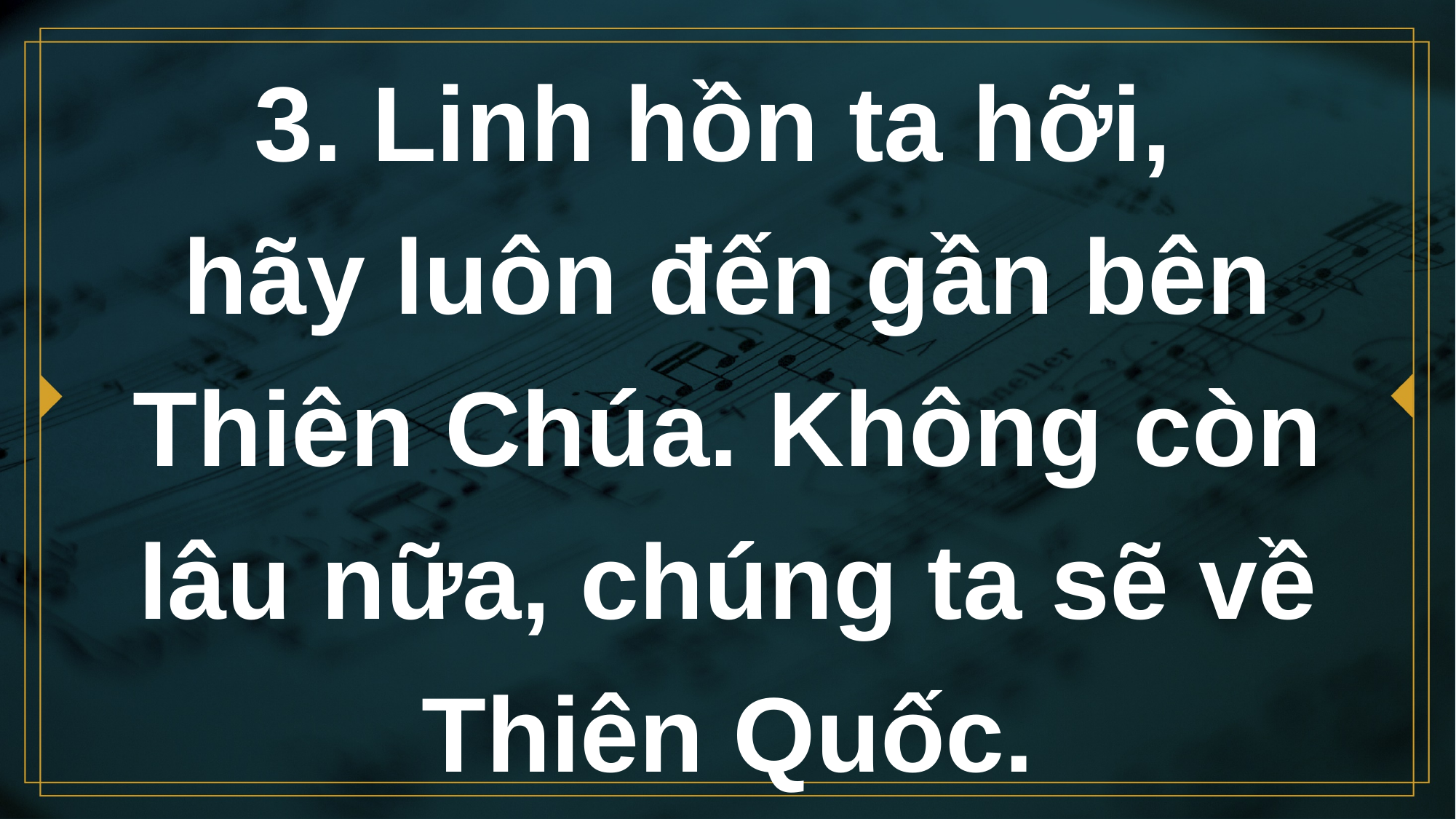

# 3. Linh hồn ta hỡi, hãy luôn đến gần bên Thiên Chúa. Không còn lâu nữa, chúng ta sẽ về Thiên Quốc.